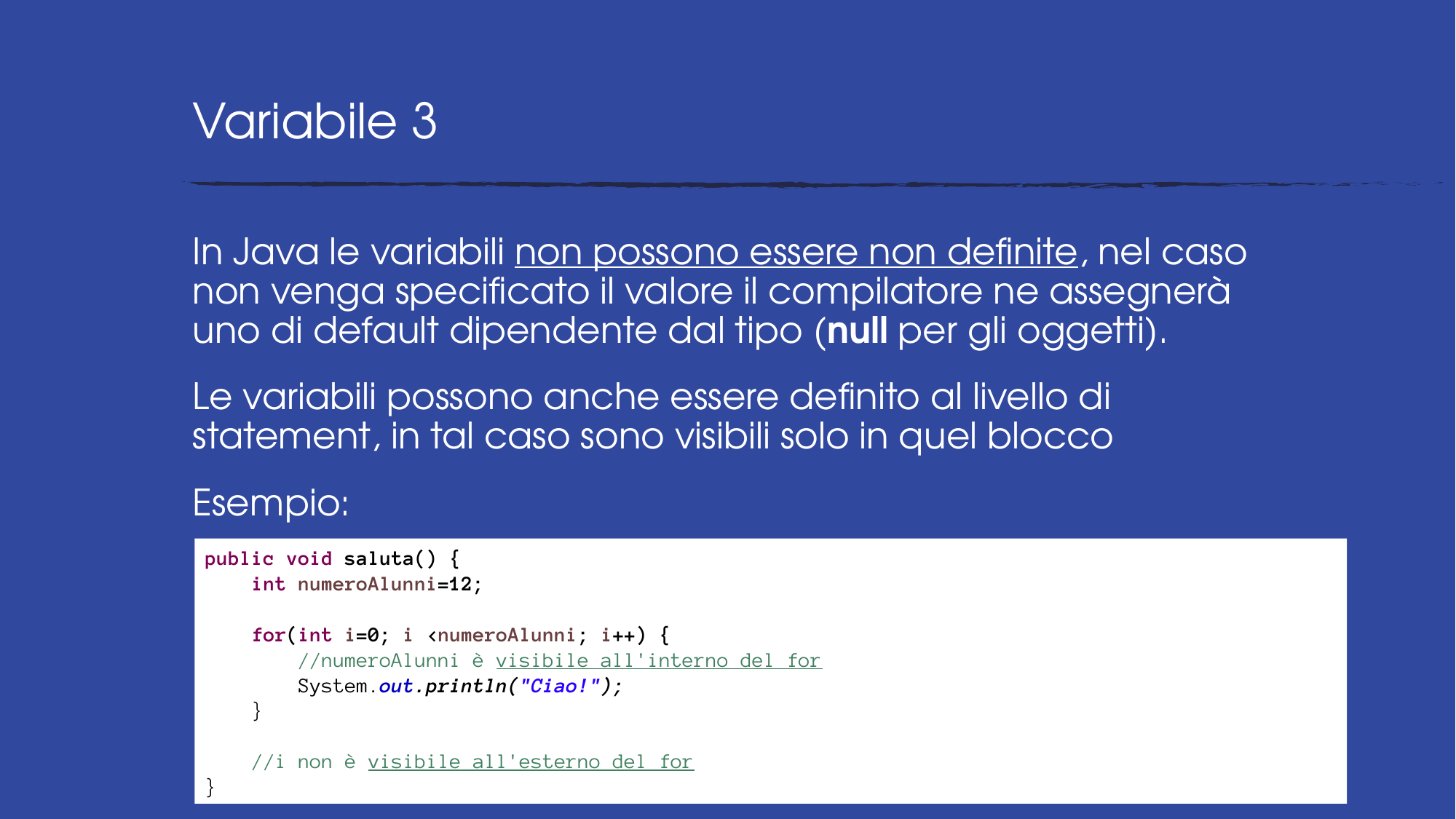

# Variabile 3
In Java le variabili non possono essere non definite, nel caso non venga specificato il valore il compilatore ne assegnerà uno di default dipendente dal tipo (null per gli oggetti).
Le variabili possono anche essere definito al livello di statement, in tal caso sono visibili solo in quel blocco
Esempio:
public void saluta() {
    int numeroAlunni=12;

    for(int i=0; i <numeroAlunni; i++) {
        //numeroAlunni è visibile all'interno del for
        System.out.println("Ciao!");
    }

    //i non è visibile all'esterno del for
}